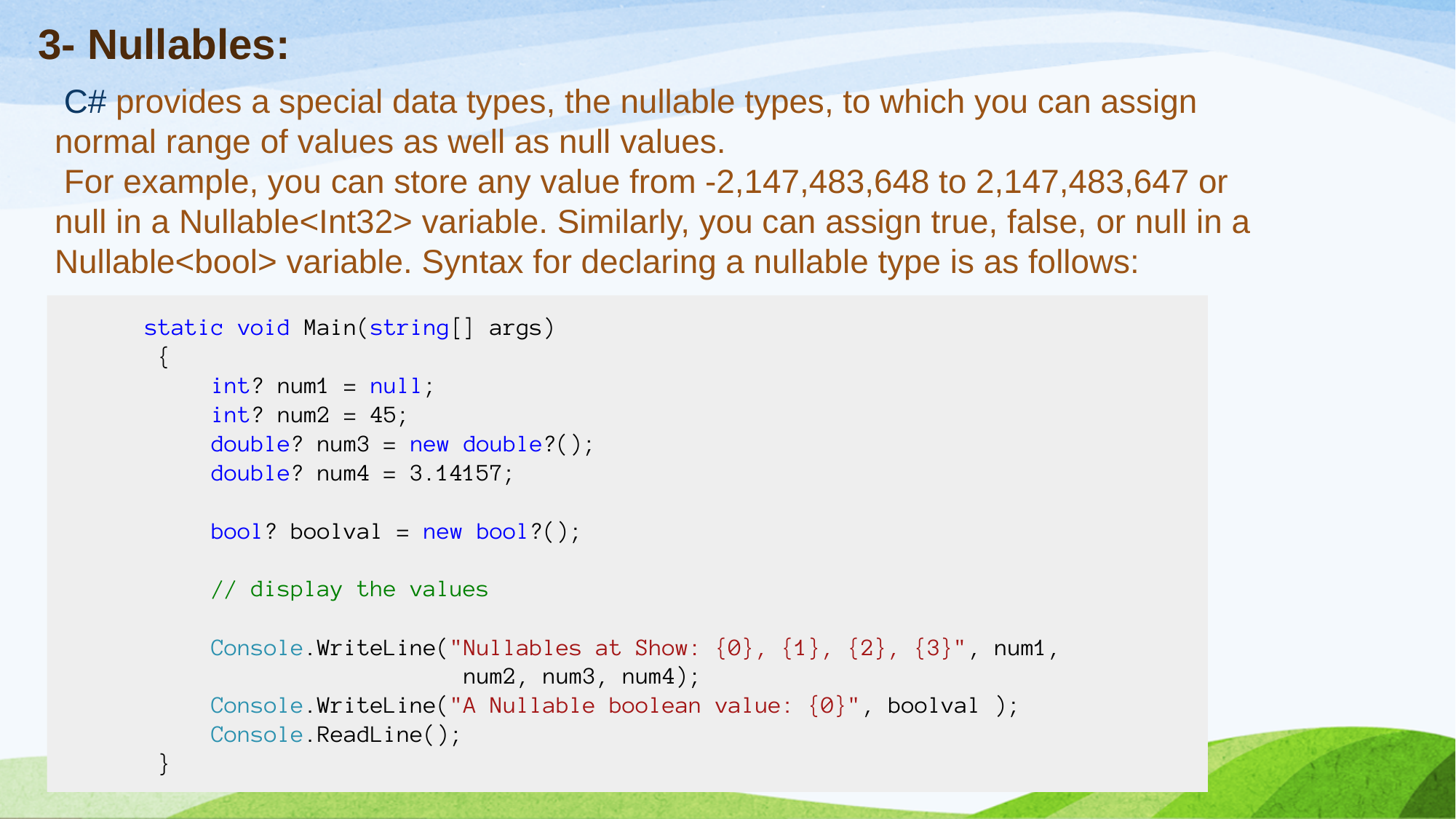

# 3- Nullables:
 C# provides a special data types, the nullable types, to which you can assign normal range of values as well as null values.
 For example, you can store any value from -2,147,483,648 to 2,147,483,647 or null in a Nullable<Int32> variable. Similarly, you can assign true, false, or null in a Nullable<bool> variable. Syntax for declaring a nullable type is as follows:

       static void Main(string[] args)
        {
            int? num1 = null;
            int? num2 = 45;
            double? num3 = new double?();
            double? num4 = 3.14157;

            bool? boolval = new bool?();

            // display the values

            Console.WriteLine("Nullables at Show: {0}, {1}, {2}, {3}", num1,
                               num2, num3, num4);
            Console.WriteLine("A Nullable boolean value: {0}", boolval );
            Console.ReadLine();
        }